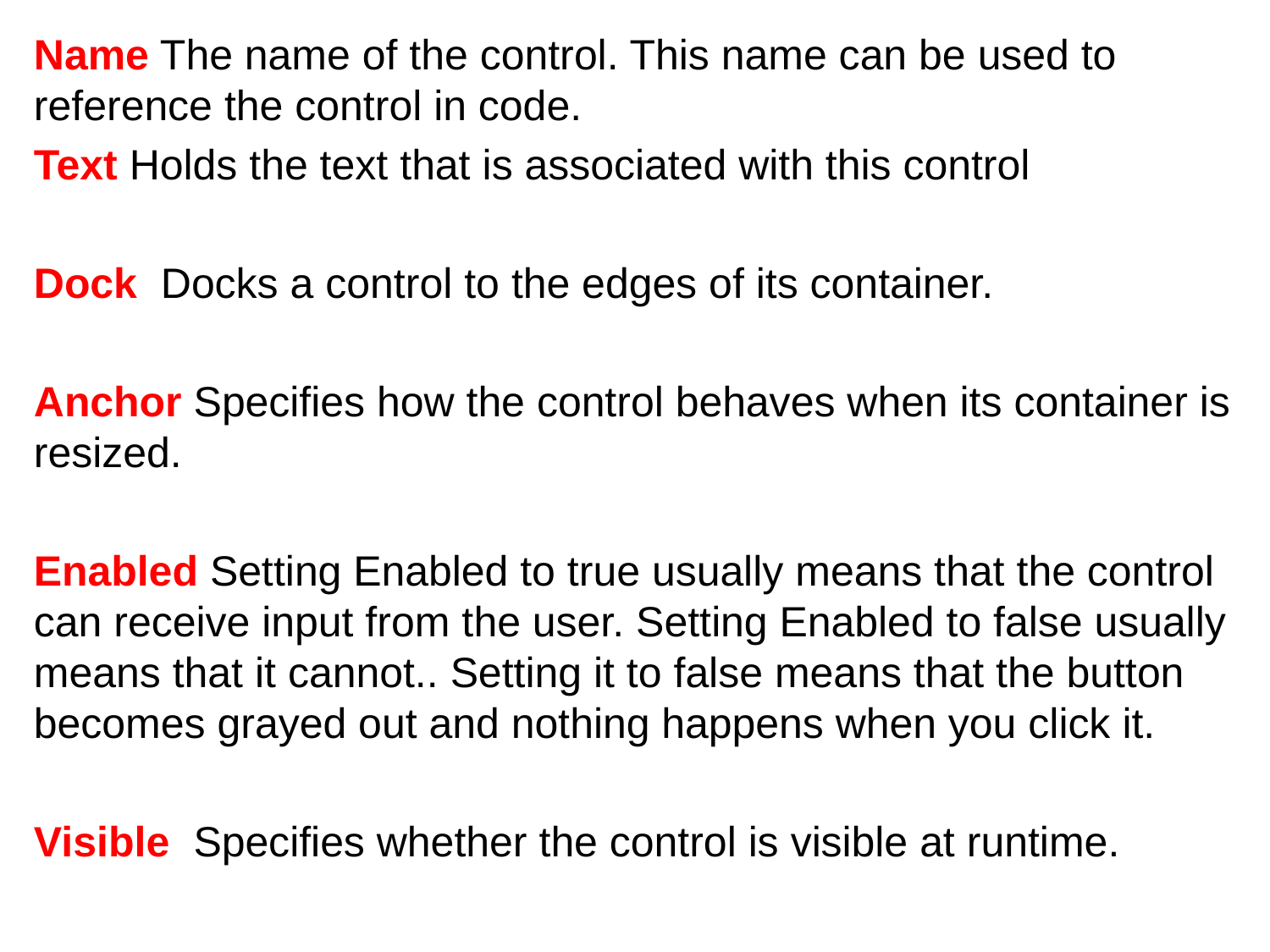

Name The name of the control. This name can be used to reference the control in code.
Text Holds the text that is associated with this control

Dock  Docks a control to the edges of its container.

Anchor Specifies how the control behaves when its container is resized.

Enabled Setting Enabled to true usually means that the control can receive input from the user. Setting Enabled to false usually means that it cannot.. Setting it to false means that the button becomes grayed out and nothing happens when you click it.

Visible  Specifies whether the control is visible at runtime.